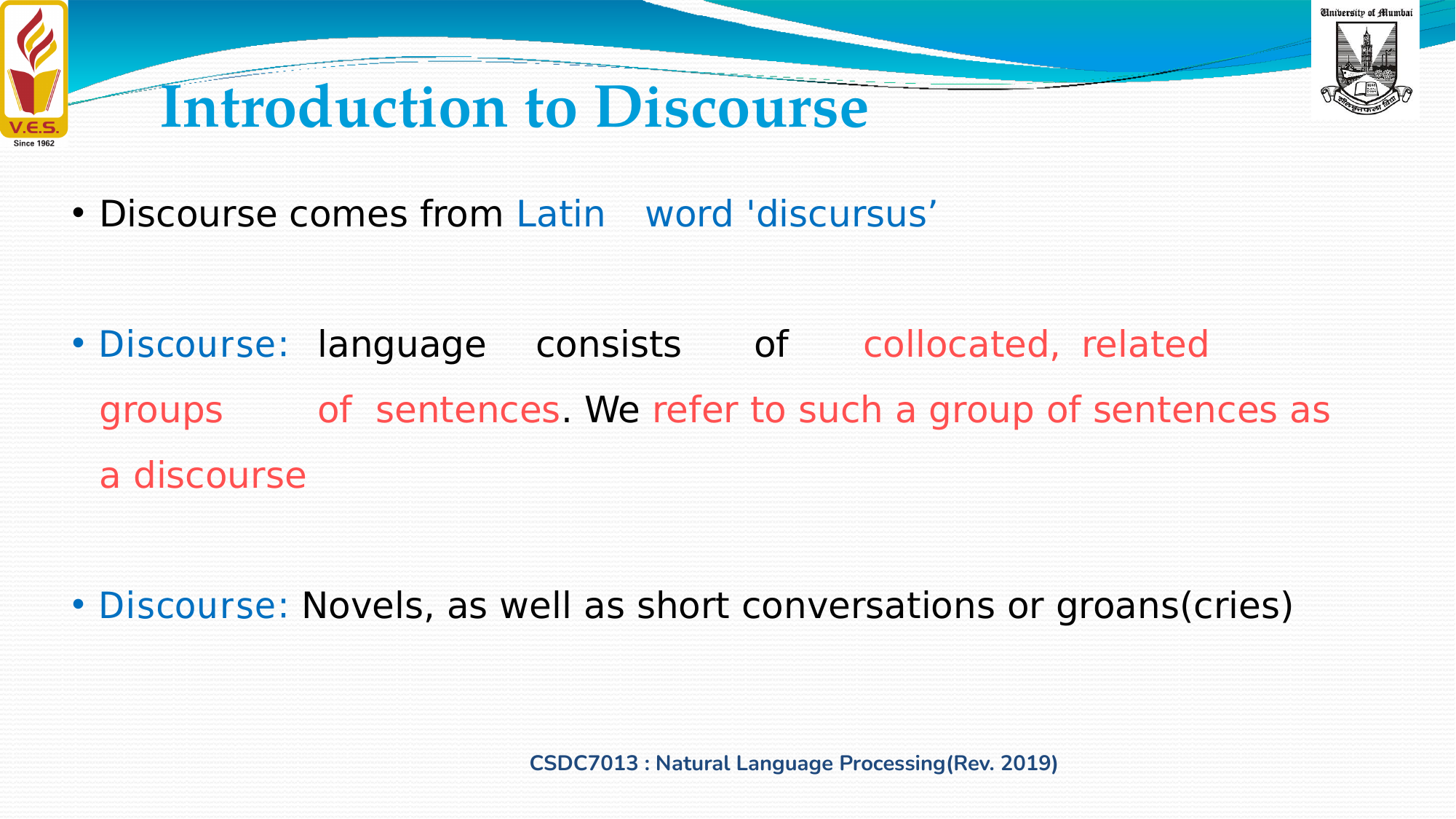

# Introduction to Discourse
Discourse comes from Latin	word 'discursus’

Discourse:	language	consists	of	collocated,	related	groups	of  sentences. We refer to such a group of sentences as a discourse

Discourse: Novels, as well as short conversations or groans(cries)